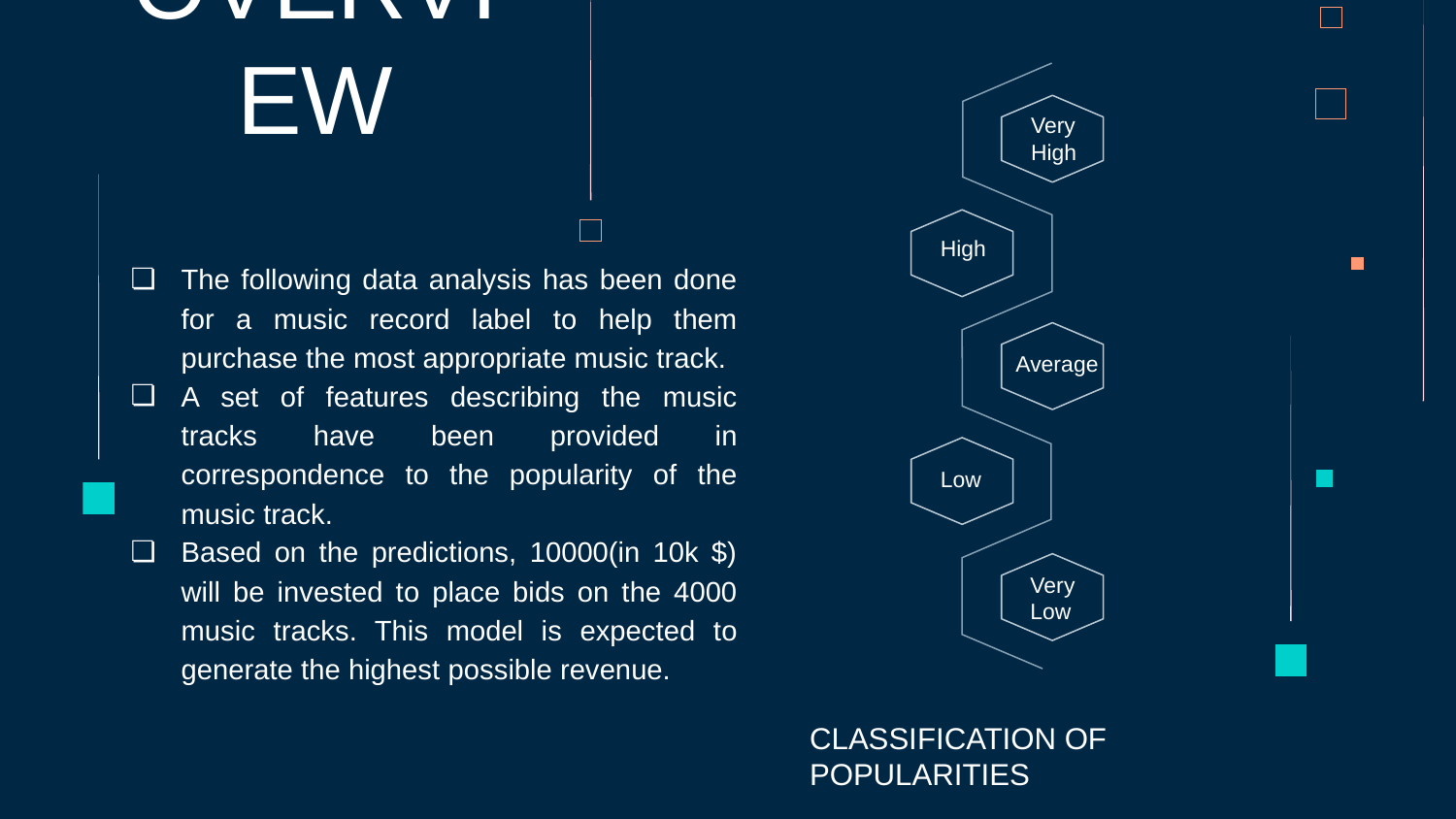

# OVERVIEW
Very High
High

Average
Low
Very Low
The following data analysis has been done for a music record label to help them purchase the most appropriate music track.
A set of features describing the music tracks have been provided in correspondence to the popularity of the music track.
Based on the predictions, 10000(in 10k $) will be invested to place bids on the 4000 music tracks. This model is expected to generate the highest possible revenue.

CLASSIFICATION OF POPULARITIES